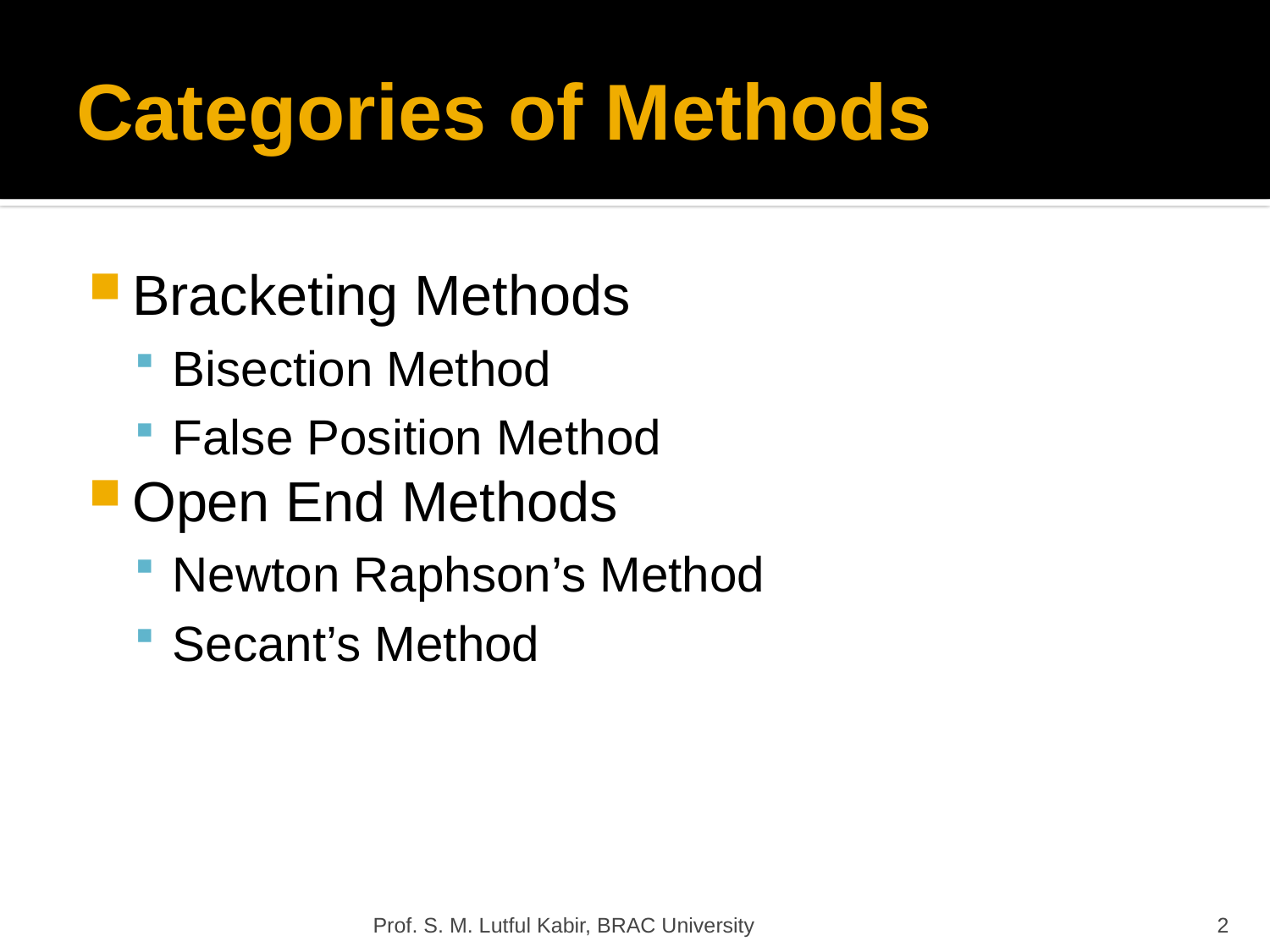

# Categories of Methods
Bracketing Methods
Bisection Method
False Position Method
Open End Methods
Newton Raphson’s Method
Secant’s Method
Prof. S. M. Lutful Kabir, BRAC University
2